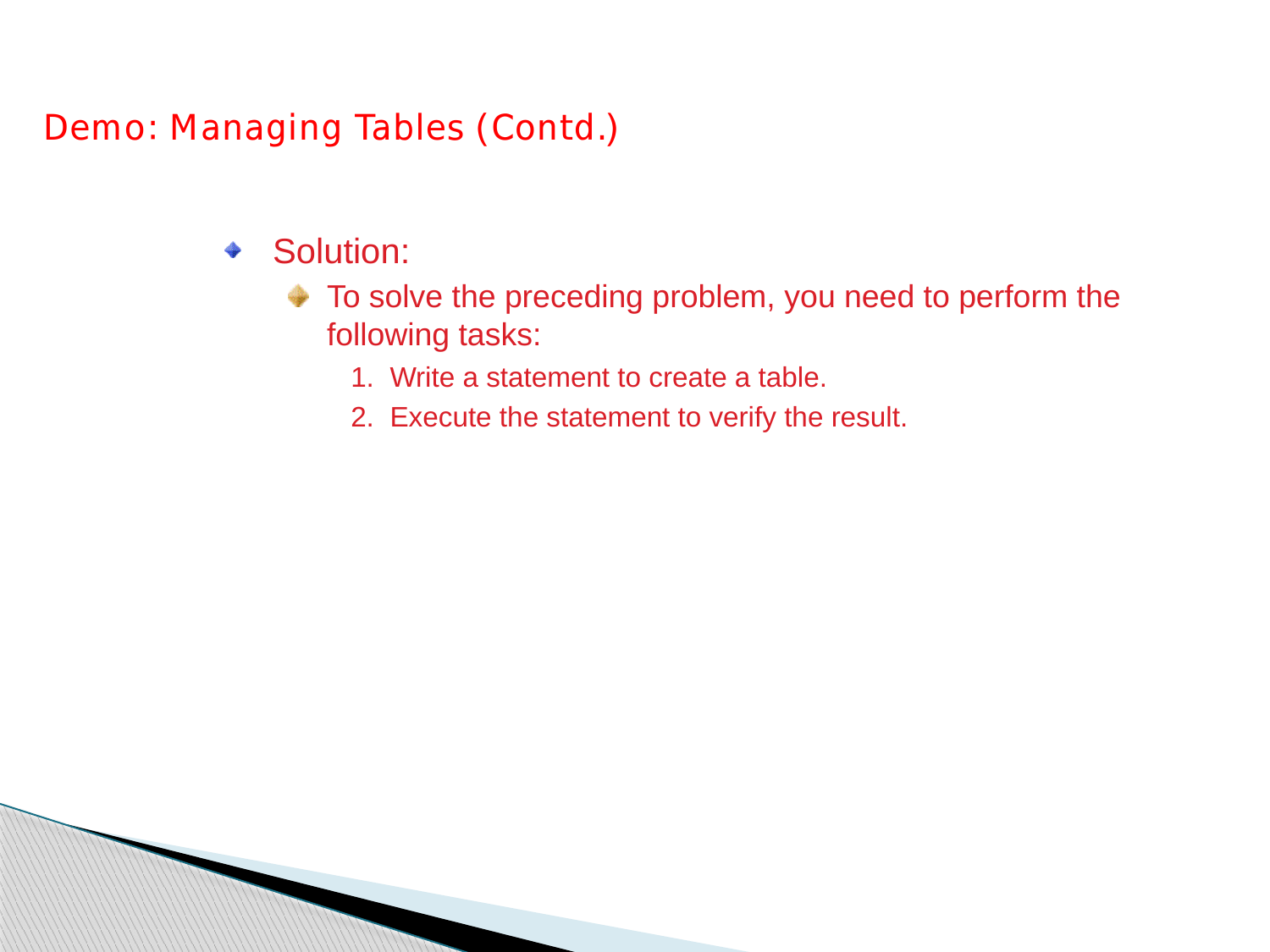

Demo: Managing Tables (Contd.)
Solution:
To solve the preceding problem, you need to perform the following tasks:
1.  Write a statement to create a table.
2.  Execute the statement to verify the result.